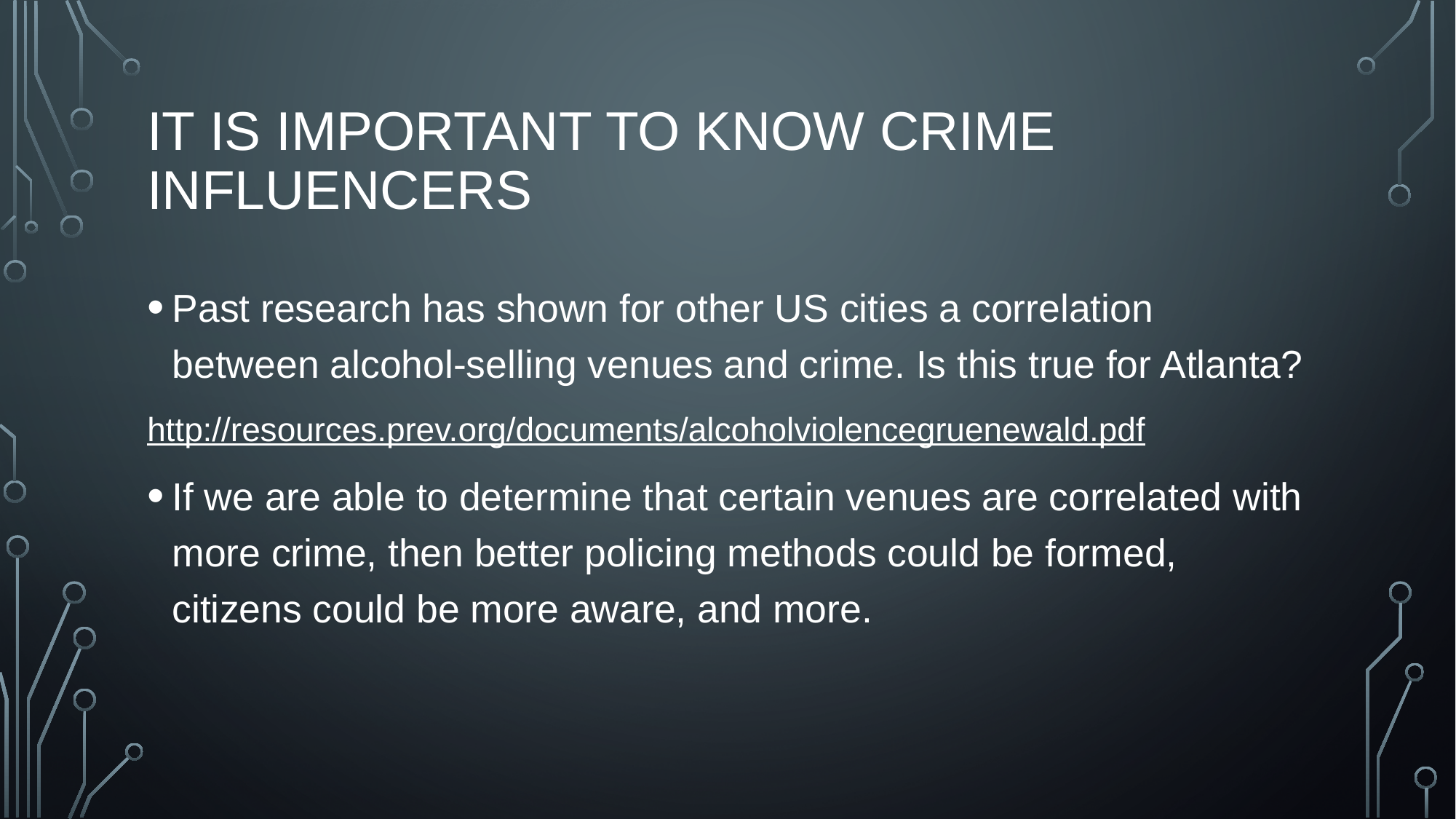

# It is important to know crime influencers
Past research has shown for other US cities a correlation between alcohol-selling venues and crime. Is this true for Atlanta?
http://resources.prev.org/documents/alcoholviolencegruenewald.pdf
If we are able to determine that certain venues are correlated with more crime, then better policing methods could be formed, citizens could be more aware, and more.